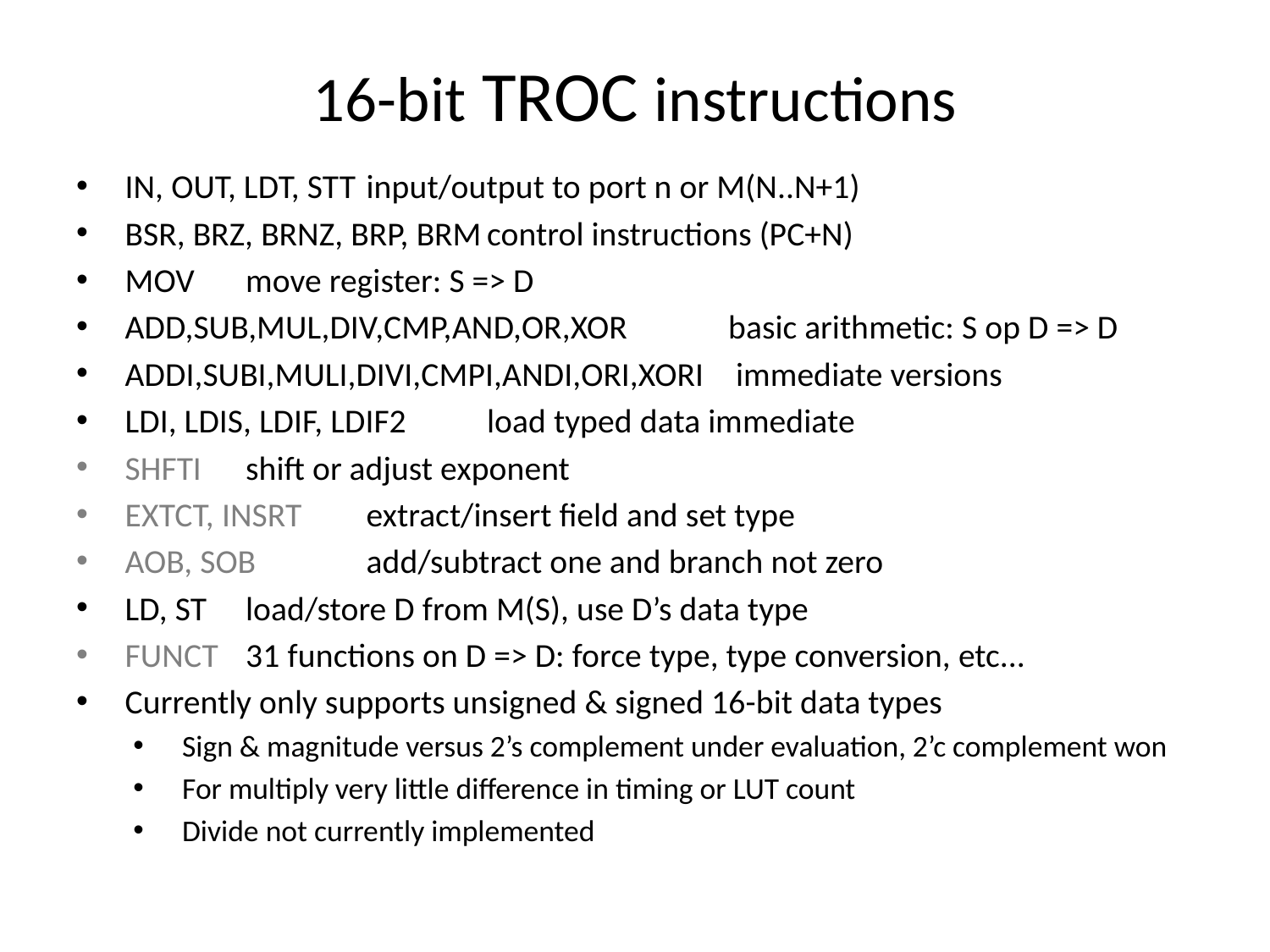

# 16-bit TROC instructions
IN, OUT, LDT, STT		input/output to port n or M(N..N+1)
BSR, BRZ, BRNZ, BRP, BRM		control instructions (PC+N)
MOV					move register: S => D
ADD,SUB,MUL,DIV,CMP,AND,OR,XOR	basic arithmetic: S op D => D
ADDI,SUBI,MULI,DIVI,CMPI,ANDI,ORI,XORI	 immediate versions
LDI, LDIS, LDIF, LDIF2		load typed data immediate
SHFTI				shift or adjust exponent
EXTCT, INSRT			extract/insert field and set type
AOB, SOB			add/subtract one and branch not zero
LD, ST			load/store D from M(S), use D’s data type
FUNCT	31 functions on D => D: force type, type conversion, etc...
Currently only supports unsigned & signed 16-bit data types
Sign & magnitude versus 2’s complement under evaluation, 2’c complement won
For multiply very little difference in timing or LUT count
Divide not currently implemented